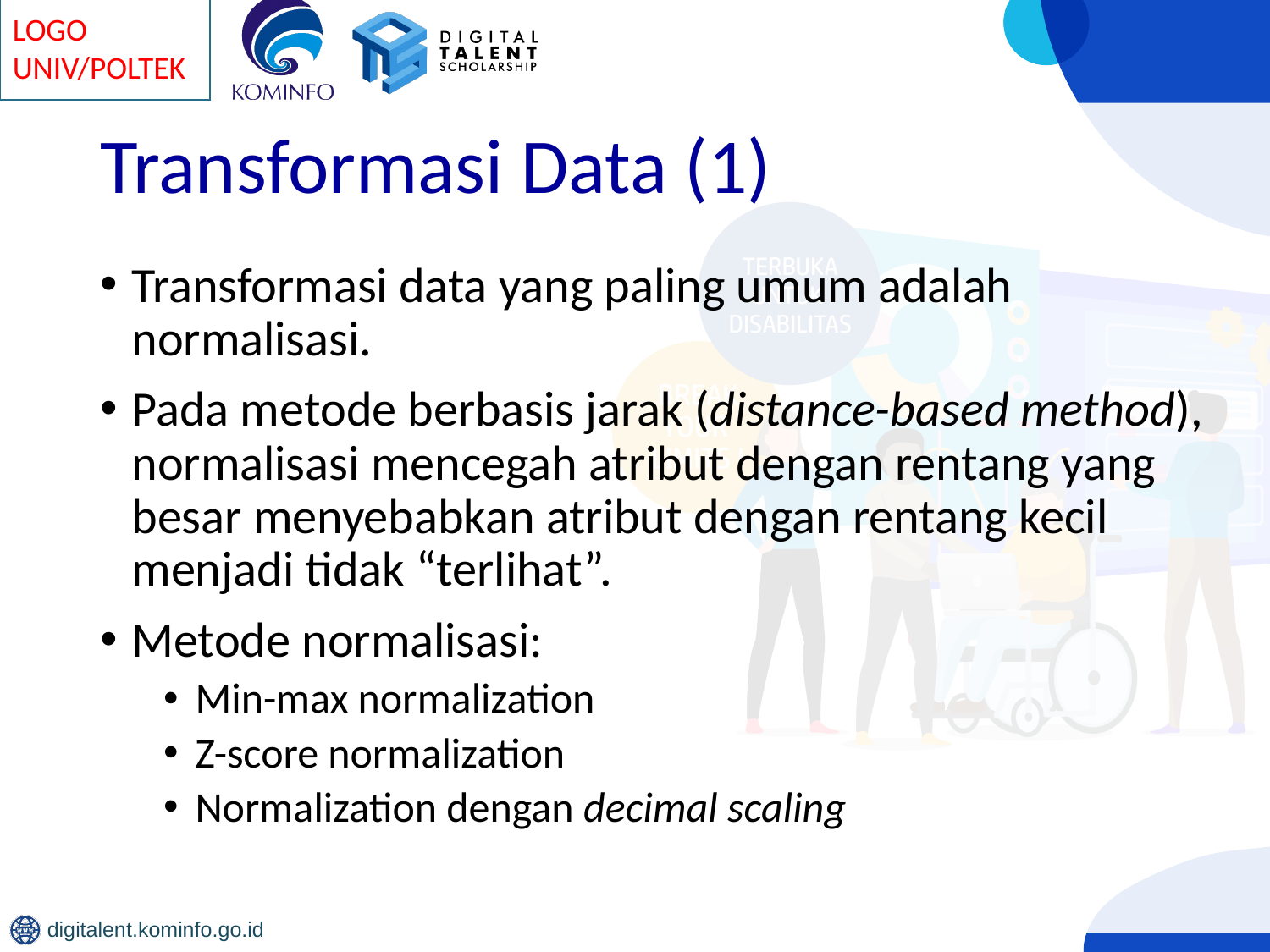

# Transformasi Data (1)
Transformasi data yang paling umum adalah normalisasi.
Pada metode berbasis jarak (distance-based method), normalisasi mencegah atribut dengan rentang yang besar menyebabkan atribut dengan rentang kecil menjadi tidak “terlihat”.
Metode normalisasi:
Min-max normalization
Z-score normalization
Normalization dengan decimal scaling